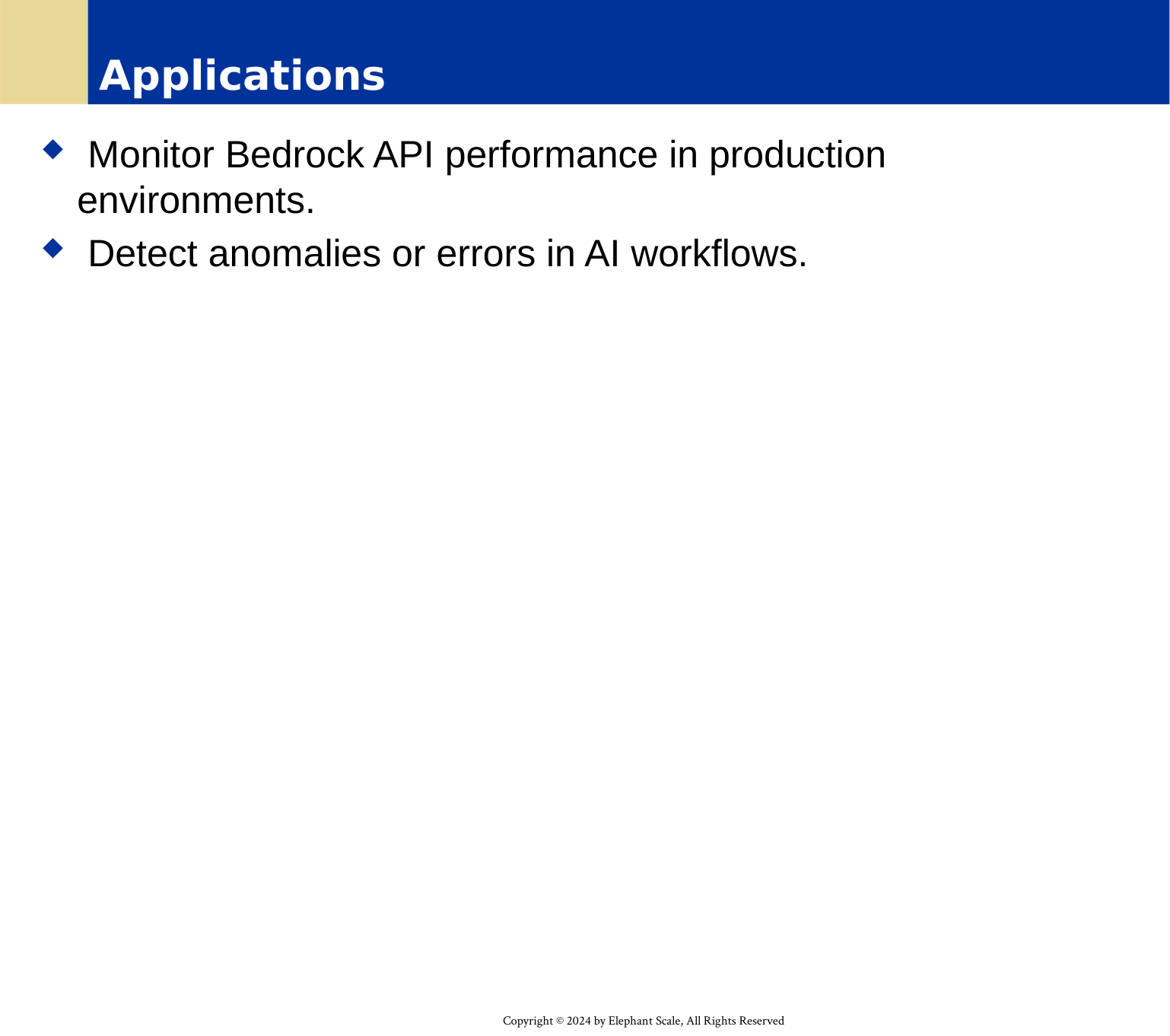

# Applications
 Monitor Bedrock API performance in production environments.
 Detect anomalies or errors in AI workflows.
Copyright © 2024 by Elephant Scale, All Rights Reserved